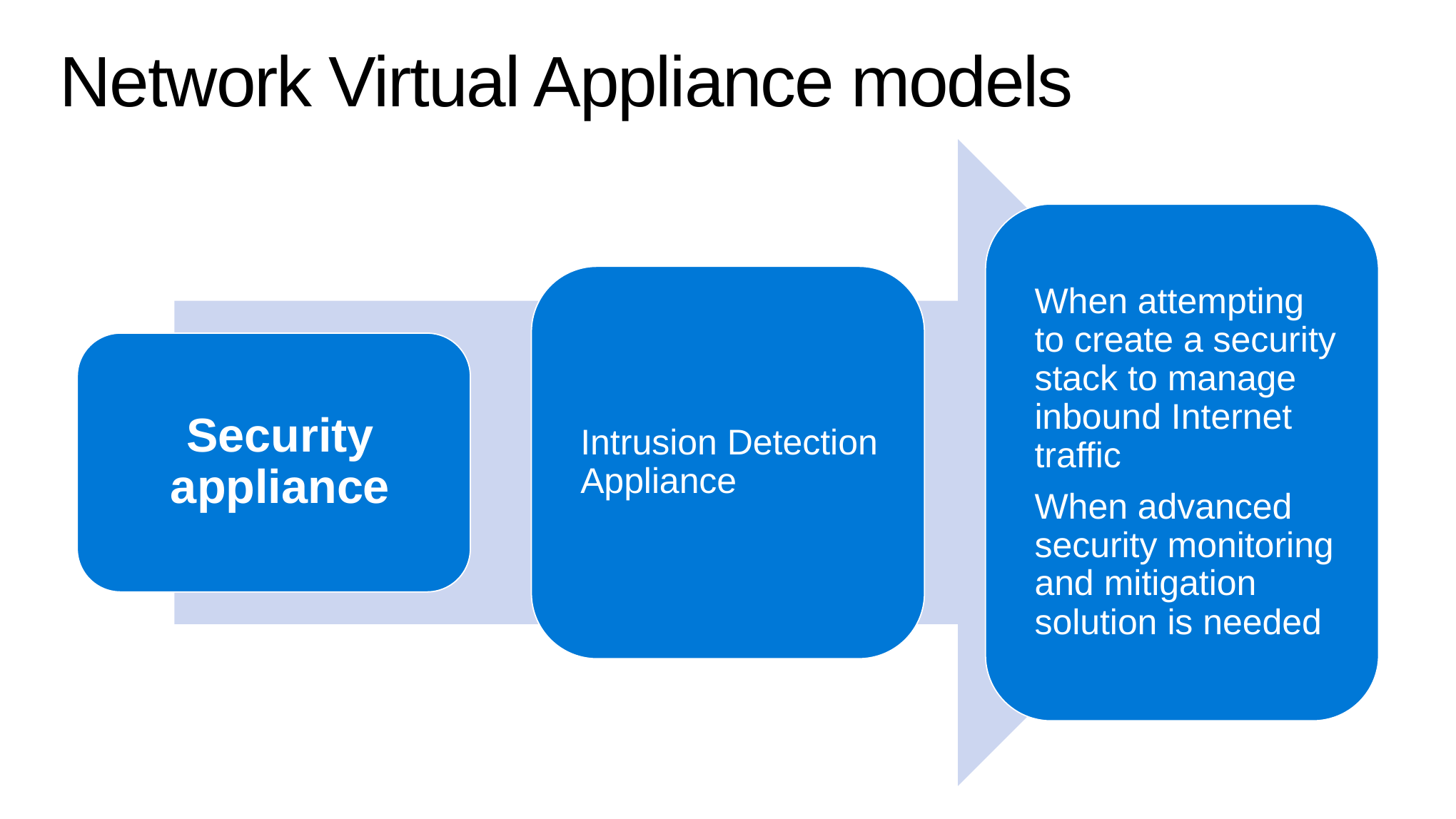

# Network Virtual Appliance models
Security appliance
Intrusion Detection Appliance
When attempting
to create a security stack to manage inbound Internet traffic
When advanced security monitoring and mitigation solution is needed